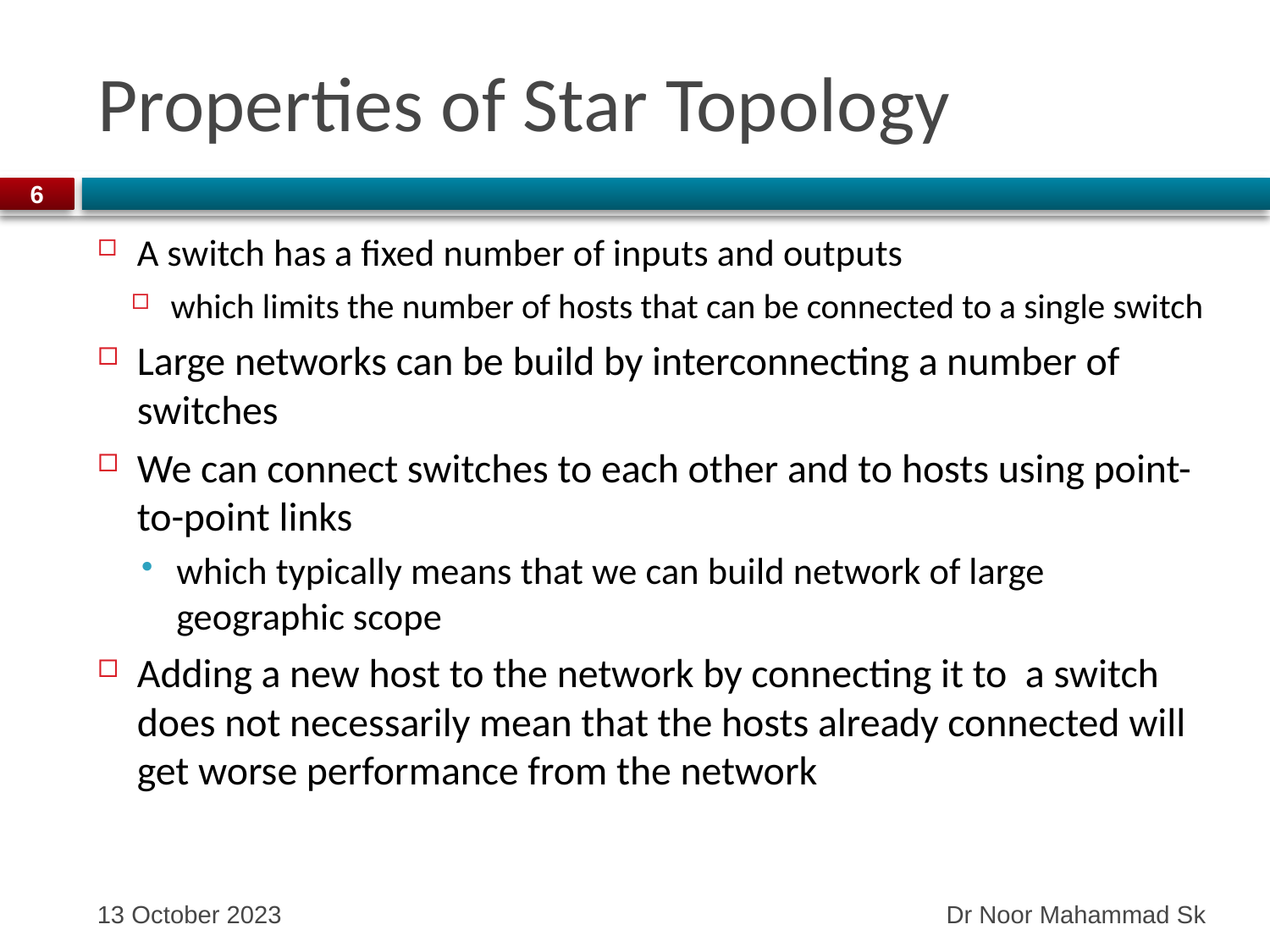

# Properties of Star Topology
6
A switch has a fixed number of inputs and outputs
which limits the number of hosts that can be connected to a single switch
Large networks can be build by interconnecting a number of switches
We can connect switches to each other and to hosts using point-to-point links
which typically means that we can build network of large geographic scope
Adding a new host to the network by connecting it to  a switch does not necessarily mean that the hosts already connected will get worse performance from the network

Dr Noor Mahammad Sk
13 October 2023